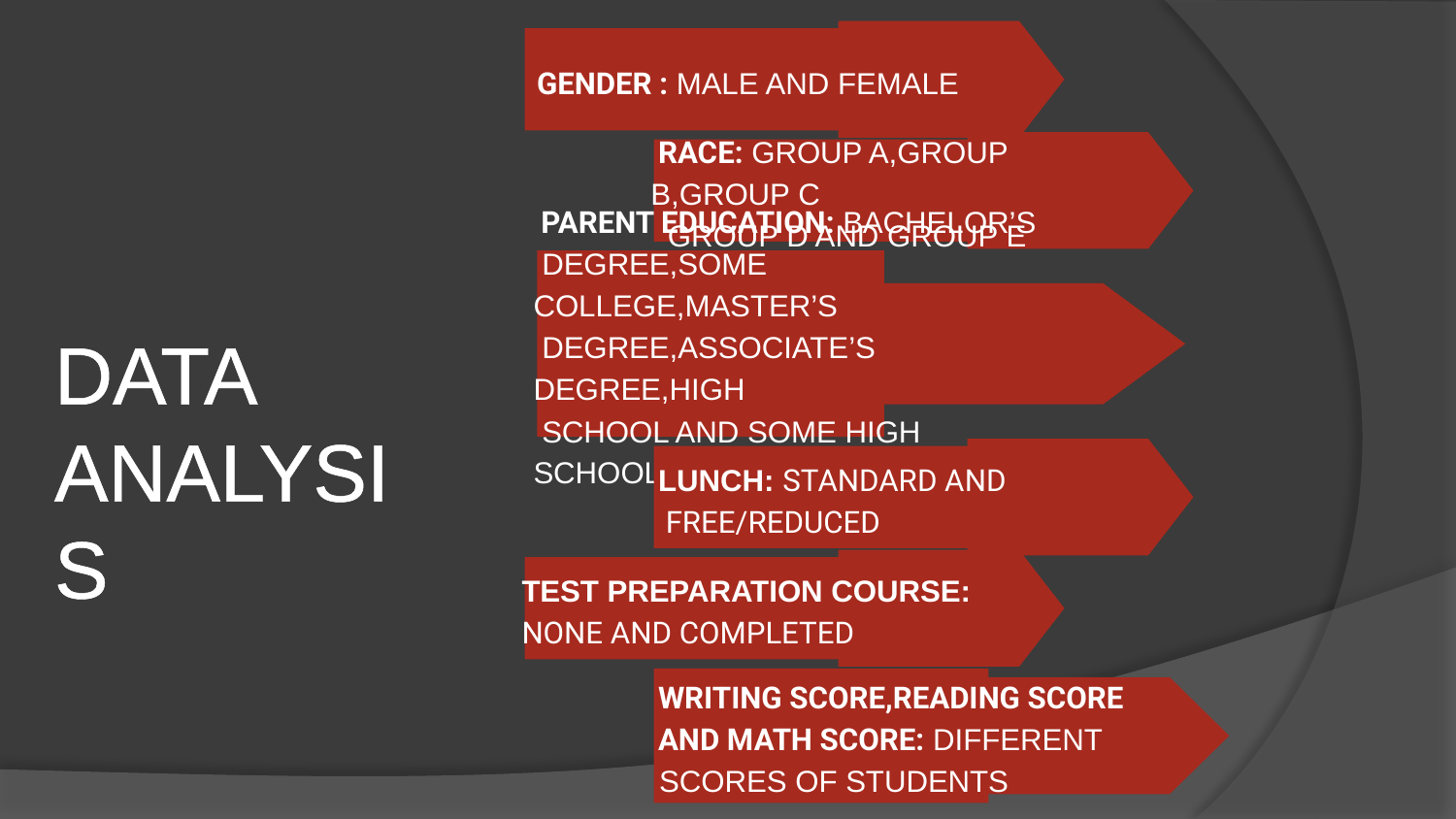

GENDER : MALE AND FEMALE

 RACE: GROUP A,GROUP B,GROUP C
  GROUP D AND GROUP E

 PARENT EDUCATION: BACHELOR’S
 DEGREE,SOME COLLEGE,MASTER’S
 DEGREE,ASSOCIATE’S DEGREE,HIGH
 SCHOOL AND SOME HIGH SCHOOL
# DATA ANALYSIS

 LUNCH: STANDARD AND
  FREE/REDUCED

TEST PREPARATION COURSE: NONE AND COMPLETED

 WRITING SCORE,READING SCORE
 AND MATH SCORE: DIFFERENT
 SCORES OF STUDENTS